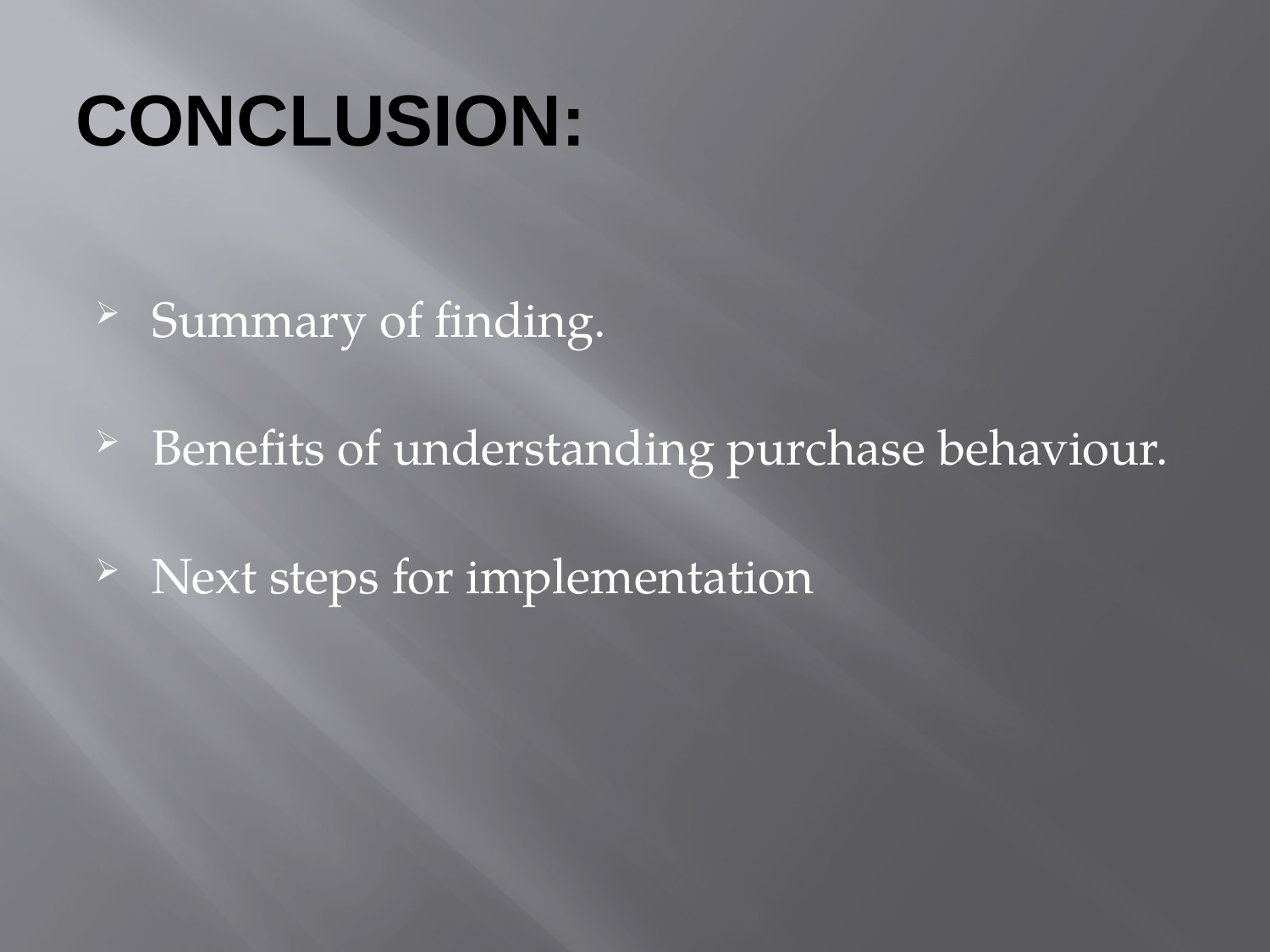

# CONCLUSION:
Summary of finding.
Benefits of understanding purchase behaviour.
Next steps for implementation